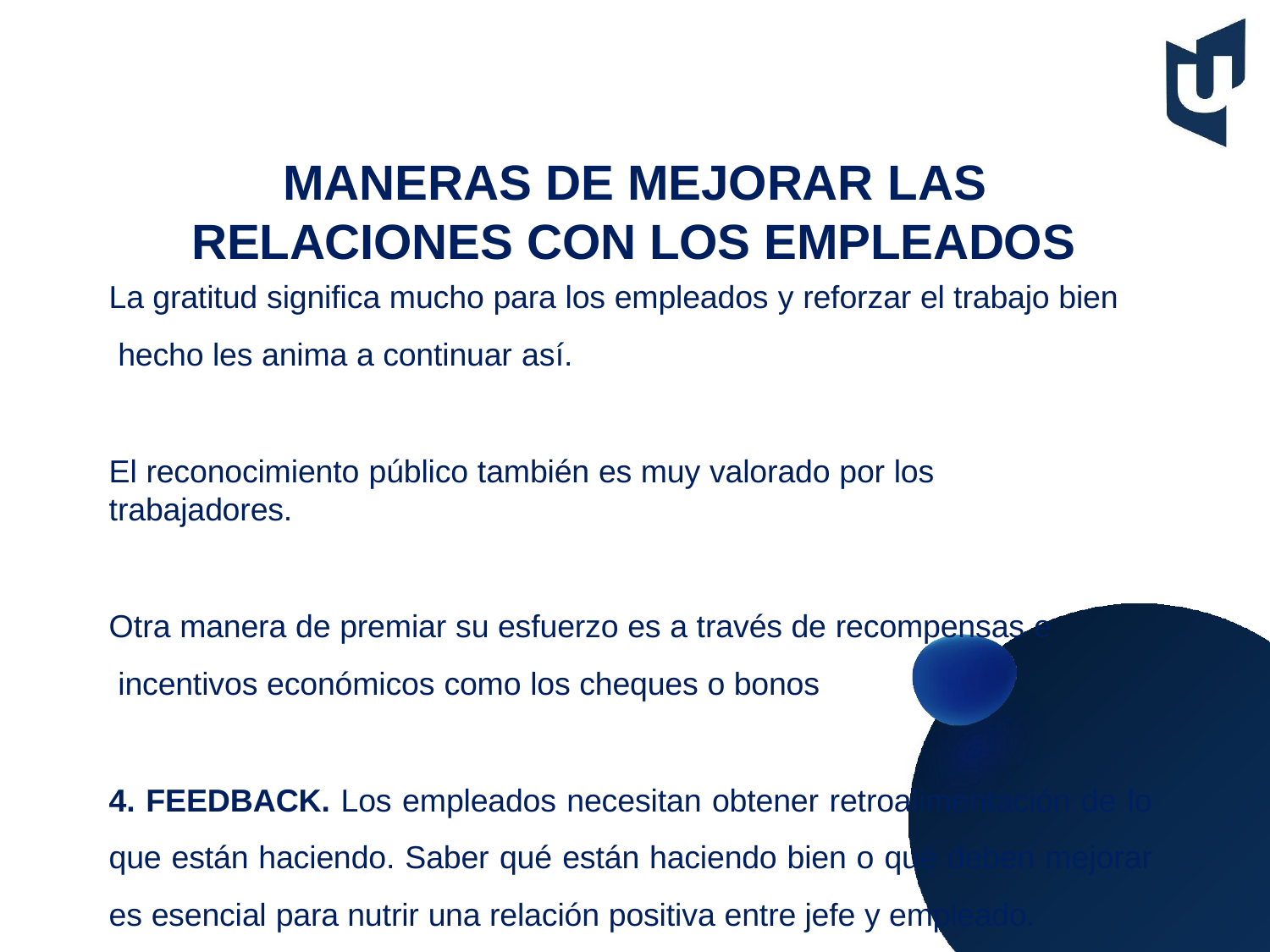

# MANERAS DE MEJORAR LAS  RELACIONES CON LOS EMPLEADOS
La gratitud significa mucho para los empleados y reforzar el trabajo bien  hecho les anima a continuar así.

El reconocimiento público también es muy valorado por los trabajadores.

Otra manera de premiar su esfuerzo es a través de recompensas e  incentivos económicos como los cheques o bonos

4. FEEDBACK. Los empleados necesitan obtener retroalimentación de lo  que están haciendo. Saber qué están haciendo bien o qué deben mejorar  es esencial para nutrir una relación positiva entre jefe y empleado.